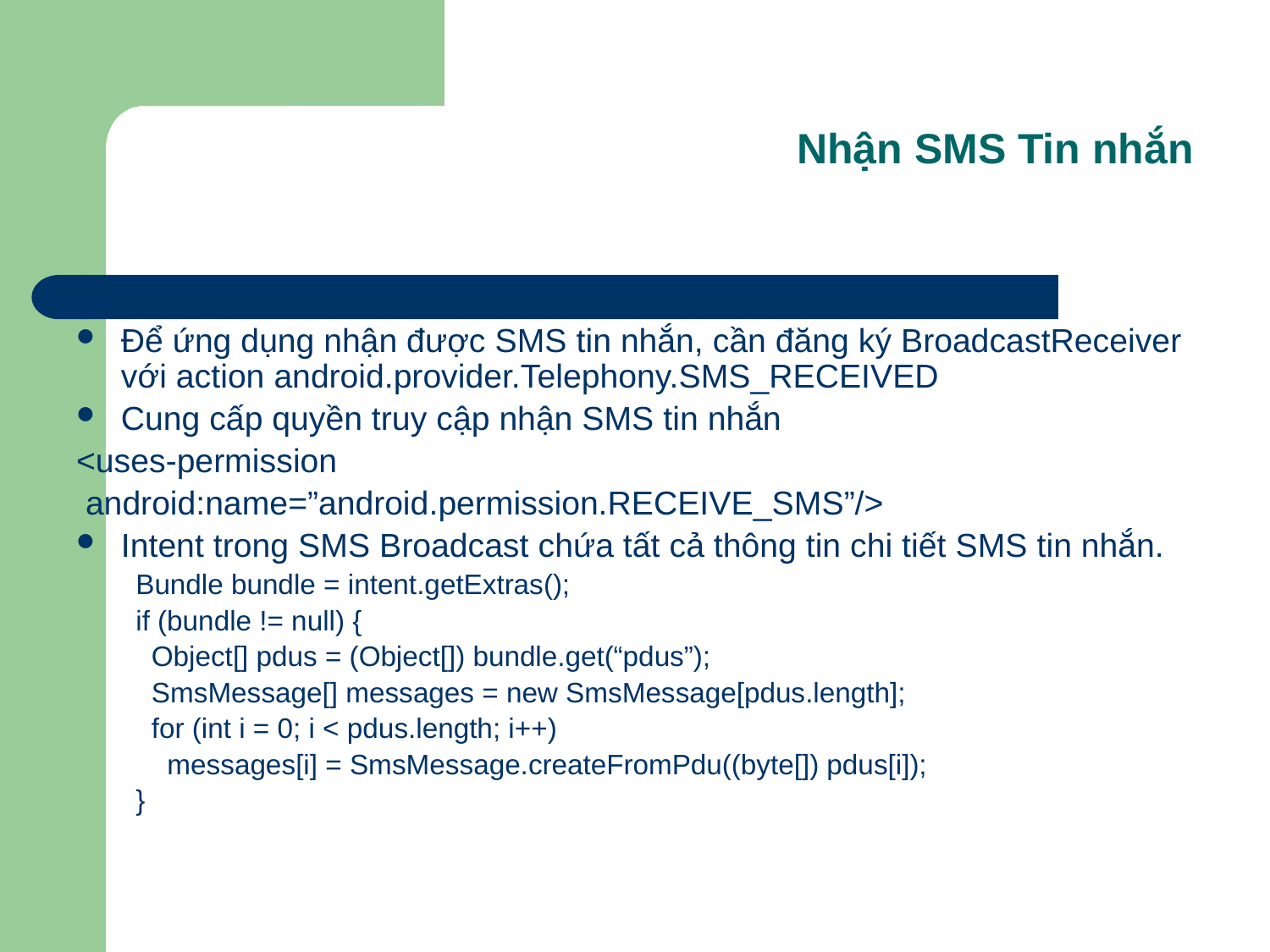

Nhận SMS Tin nhắn
Để ứng dụng nhận được SMS tin nhắn, cần đăng ký BroadcastReceiver với action android.provider.Telephony.SMS_RECEIVED
Cung cấp quyền truy cập nhận SMS tin nhắn
<uses-permission
 android:name=”android.permission.RECEIVE_SMS”/>
Intent trong SMS Broadcast chứa tất cả thông tin chi tiết SMS tin nhắn.
Bundle bundle = intent.getExtras();
if (bundle != null) {
  Object[] pdus = (Object[]) bundle.get(“pdus”);
  SmsMessage[] messages = new SmsMessage[pdus.length];
  for (int i = 0; i < pdus.length; i++)
    messages[i] = SmsMessage.createFromPdu((byte[]) pdus[i]);
}